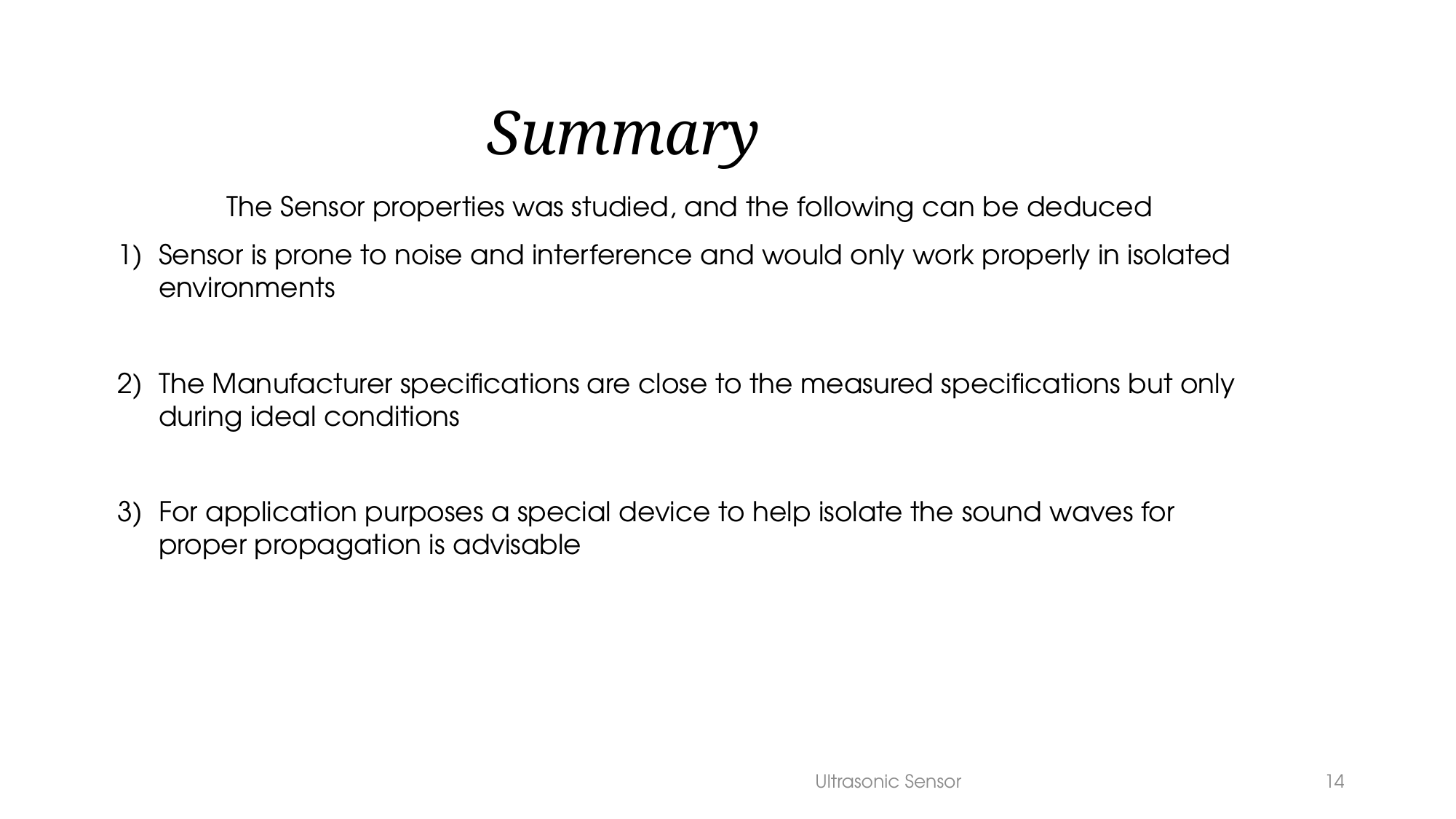

# Summary
	The Sensor properties was studied, and the following can be deduced
Sensor is prone to noise and interference and would only work properly in isolated environments

The Manufacturer specifications are close to the measured specifications but only during ideal conditions

For application purposes a special device to help isolate the sound waves for proper propagation is advisable

Ultrasonic Sensor
14